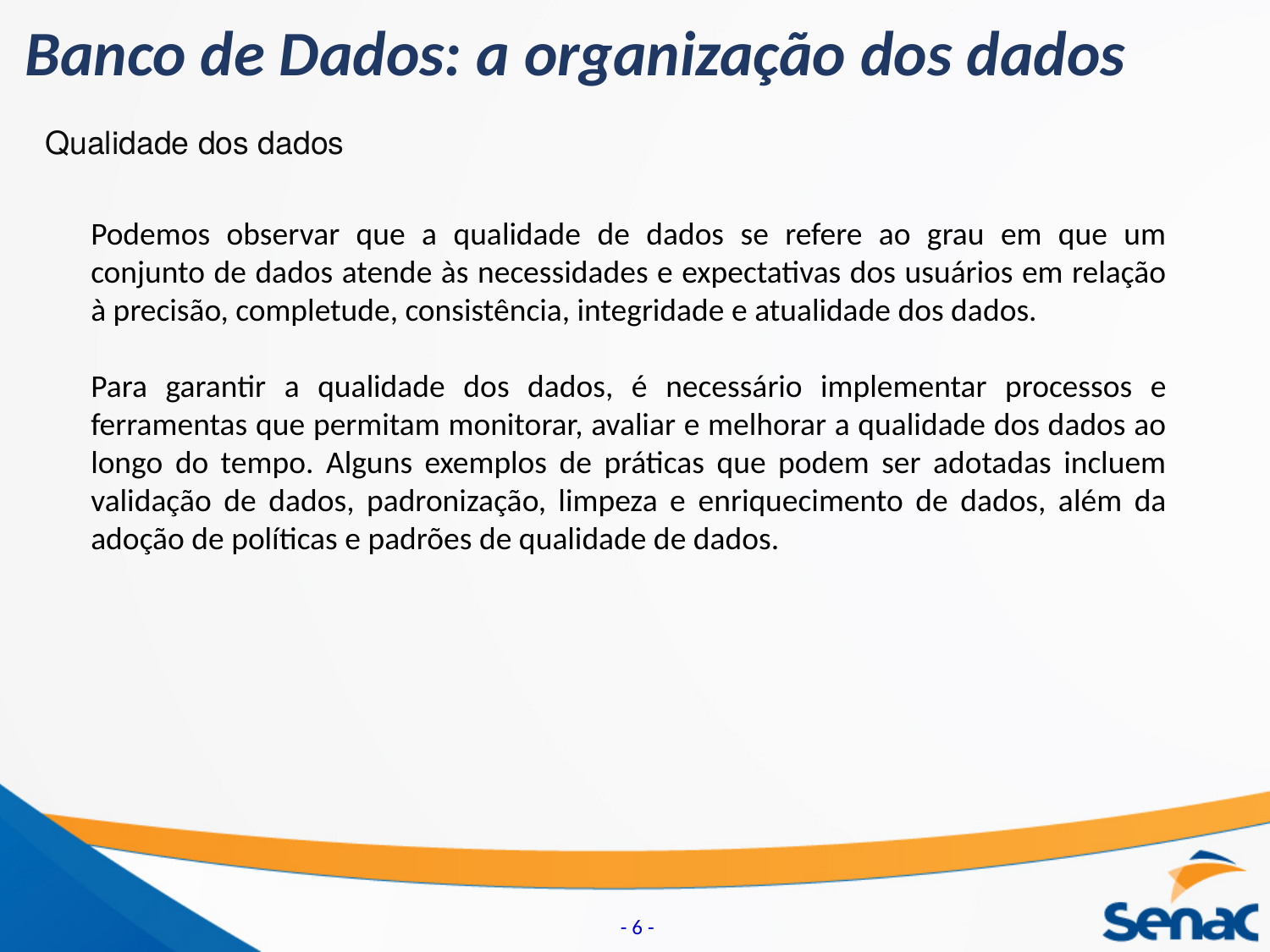

Banco de Dados: a organização dos dados
Qualidade dos dados

Podemos observar que a qualidade de dados se refere ao grau em que um conjunto de dados atende às necessidades e expectativas dos usuários em relação à precisão, completude, consistência, integridade e atualidade dos dados.

Para garantir a qualidade dos dados, é necessário implementar processos e ferramentas que permitam monitorar, avaliar e melhorar a qualidade dos dados ao longo do tempo. Alguns exemplos de práticas que podem ser adotadas incluem validação de dados, padronização, limpeza e enriquecimento de dados, além da adoção de políticas e padrões de qualidade de dados.